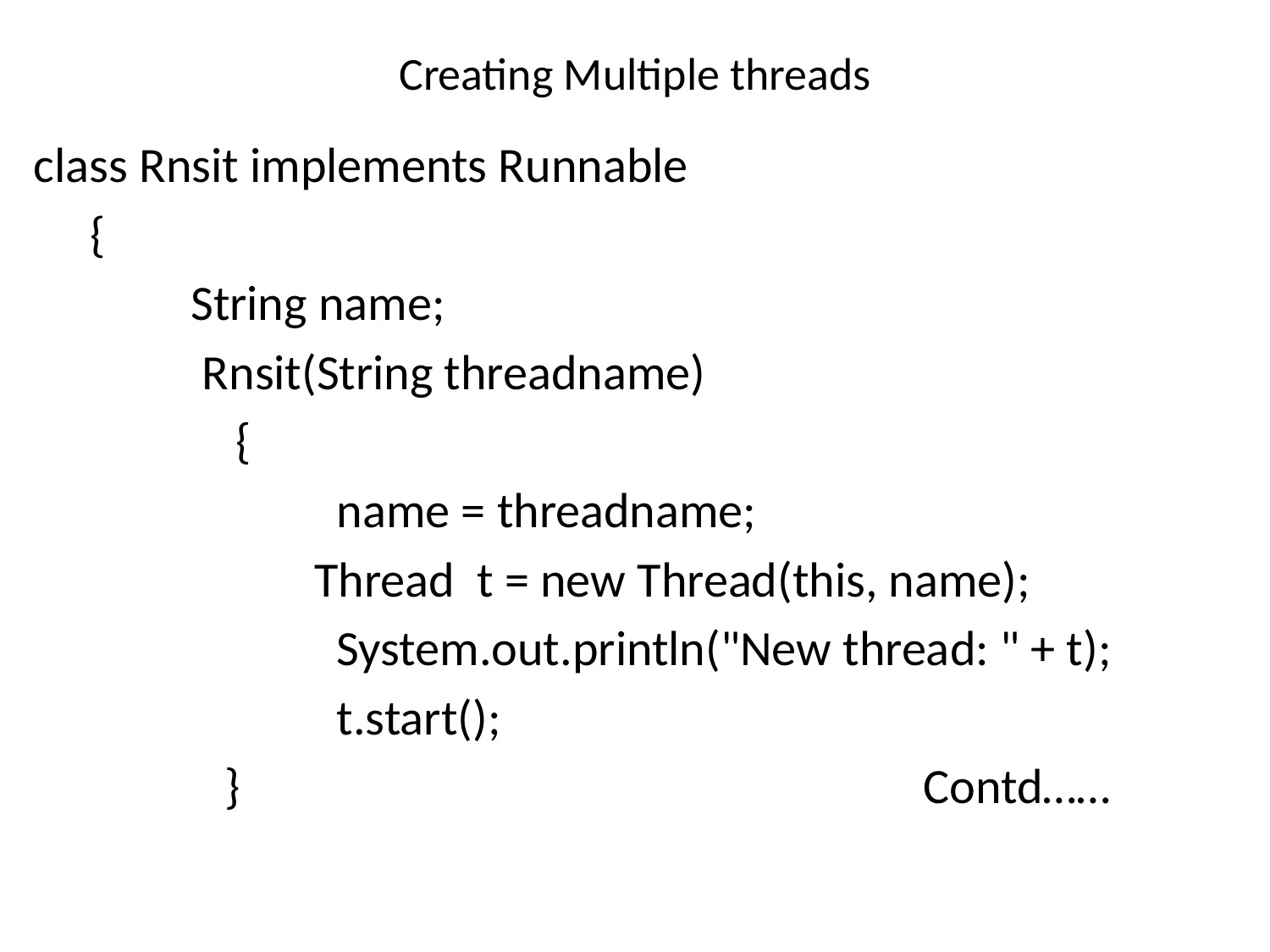

# Creating Multiple threads
class Rnsit implements Runnable
     {
              String name;
               Rnsit(String threadname)
                  {
                           name = threadname;
                         Thread  t = new Thread(this, name);
                           System.out.println("New thread: " + t);
                           t.start();
                 }                                                             Contd……